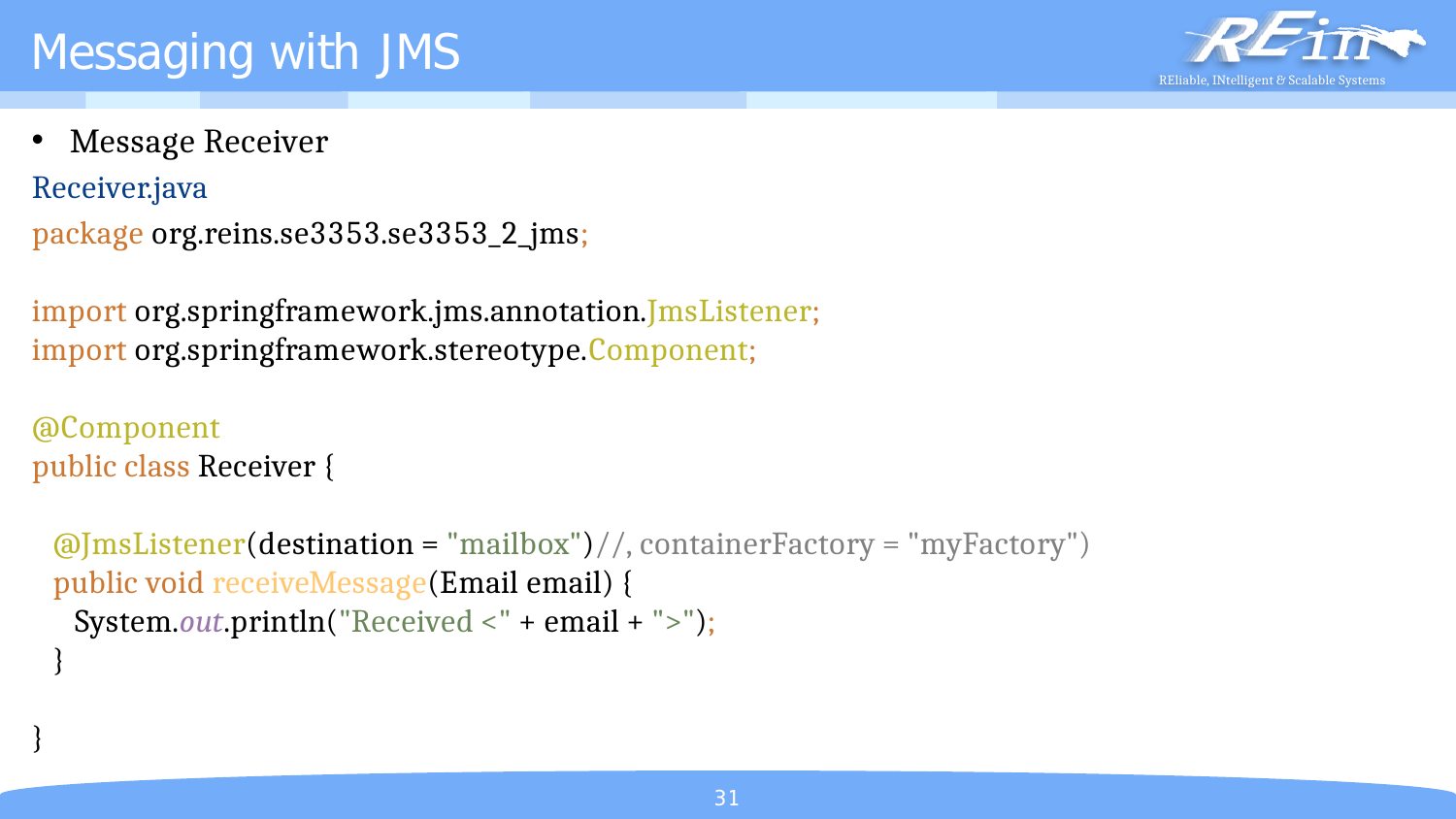

# Messaging with JMS
Message Receiver
Receiver.java
package org.reins.se3353.se3353_2_jms;
import org.springframework.jms.annotation.JmsListener;
import org.springframework.stereotype.Component;
@Component
public class Receiver {
   @JmsListener(destination = "mailbox")//, containerFactory = "myFactory")
   public void receiveMessage(Email email) {
      System.out.println("Received <" + email + ">");
   }
}

31